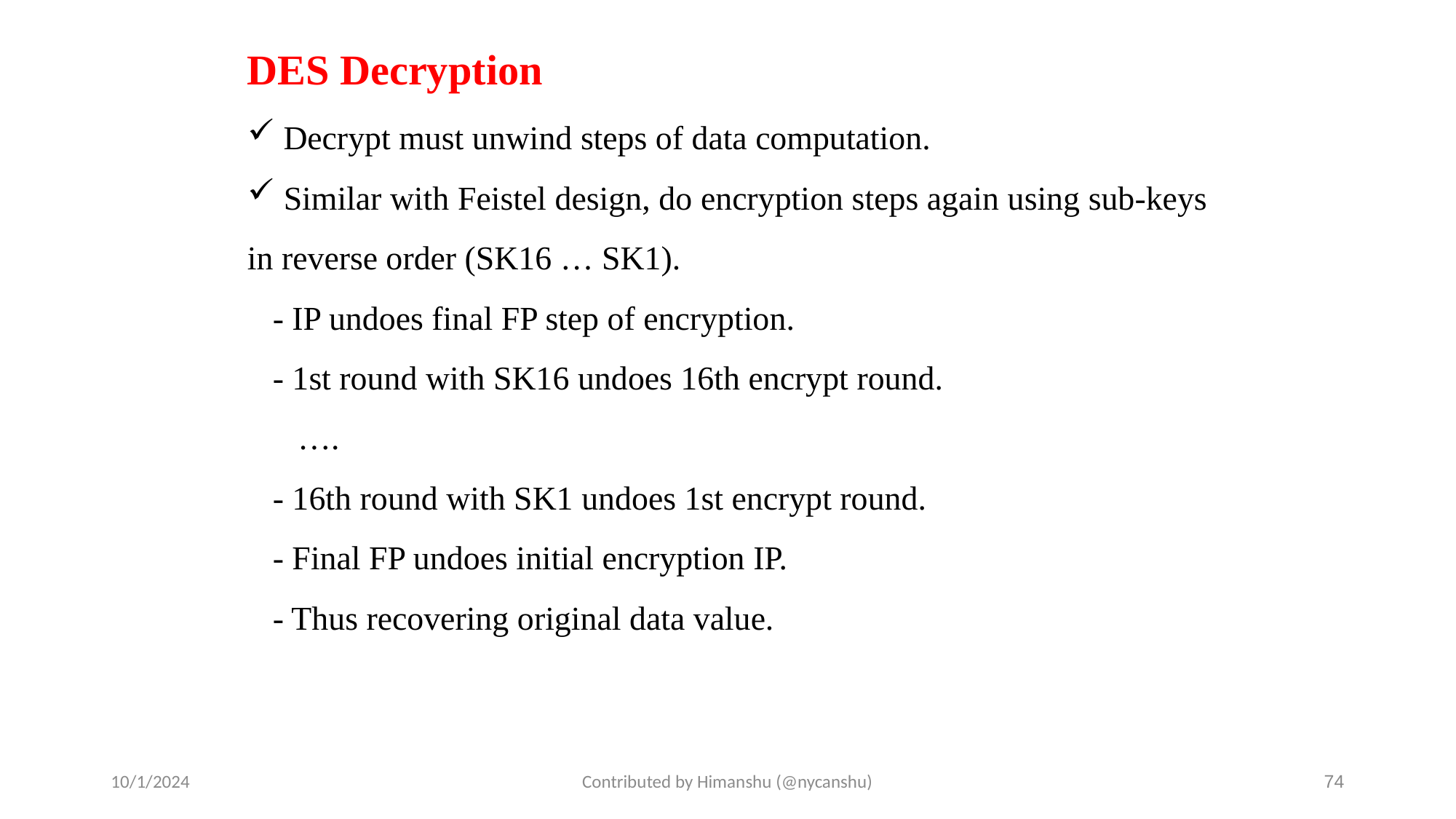

# DES Decryption
 Decrypt must unwind steps of data computation.
 Similar with Feistel design, do encryption steps again using sub-keys in reverse order (SK16 … SK1).
   - IP undoes final FP step of encryption.
   - 1st round with SK16 undoes 16th encrypt round.
      ….
   - 16th round with SK1 undoes 1st encrypt round.
   - Final FP undoes initial encryption IP.
   - Thus recovering original data value.

10/1/2024
Contributed by Himanshu (@nycanshu)
74